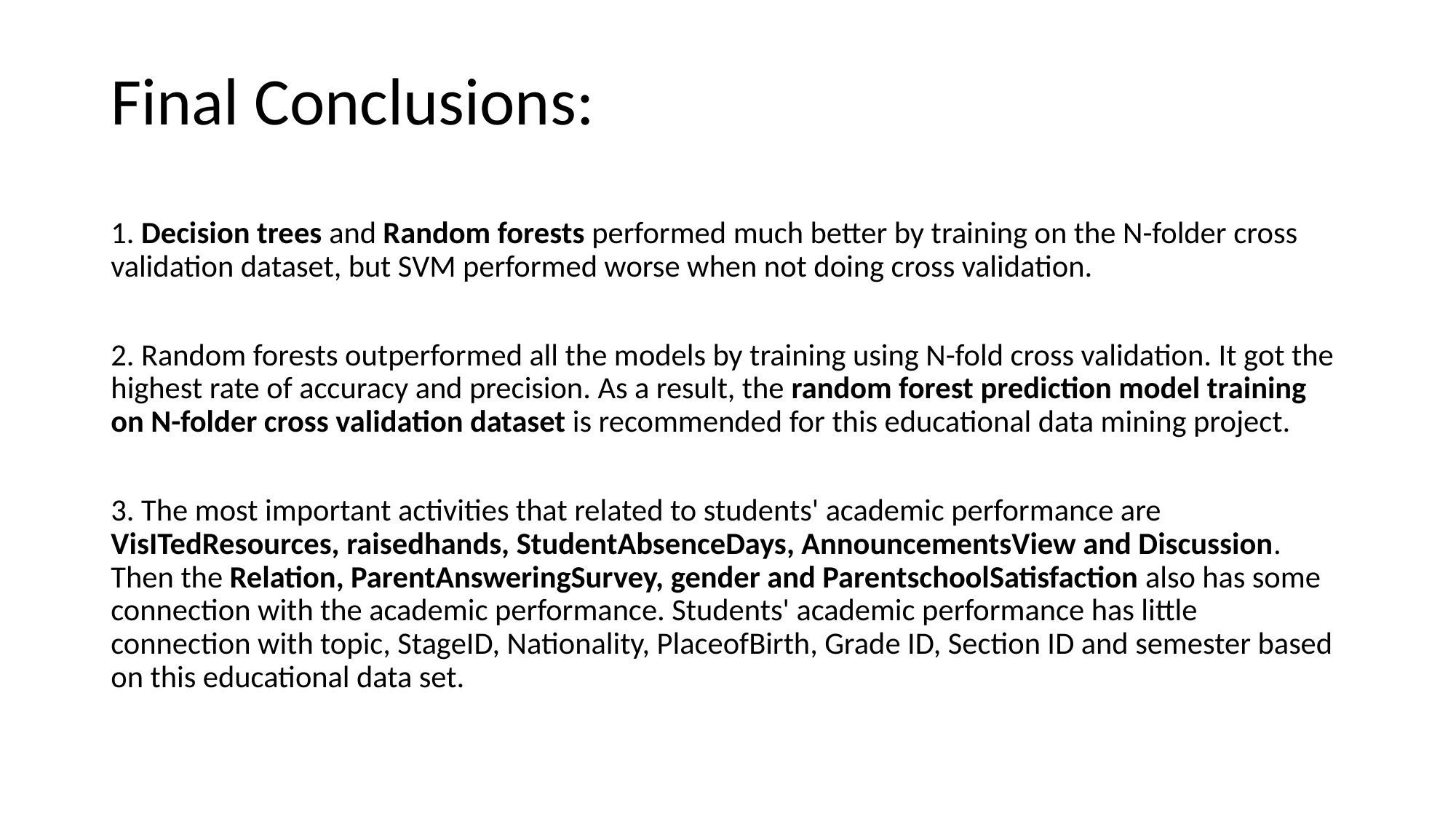

# Final Conclusions:

1. Decision trees and Random forests performed much better by training on the N-folder cross validation dataset, but SVM performed worse when not doing cross validation.

2. Random forests outperformed all the models by training using N-fold cross validation. It got the highest rate of accuracy and precision. As a result, the random forest prediction model training on N-folder cross validation dataset is recommended for this educational data mining project.

3. The most important activities that related to students' academic performance are VisITedResources, raisedhands, StudentAbsenceDays, AnnouncementsView and Discussion. Then the Relation, ParentAnsweringSurvey, gender and ParentschoolSatisfaction also has some connection with the academic performance. Students' academic performance has little connection with topic, StageID, Nationality, PlaceofBirth, Grade ID, Section ID and semester based on this educational data set.